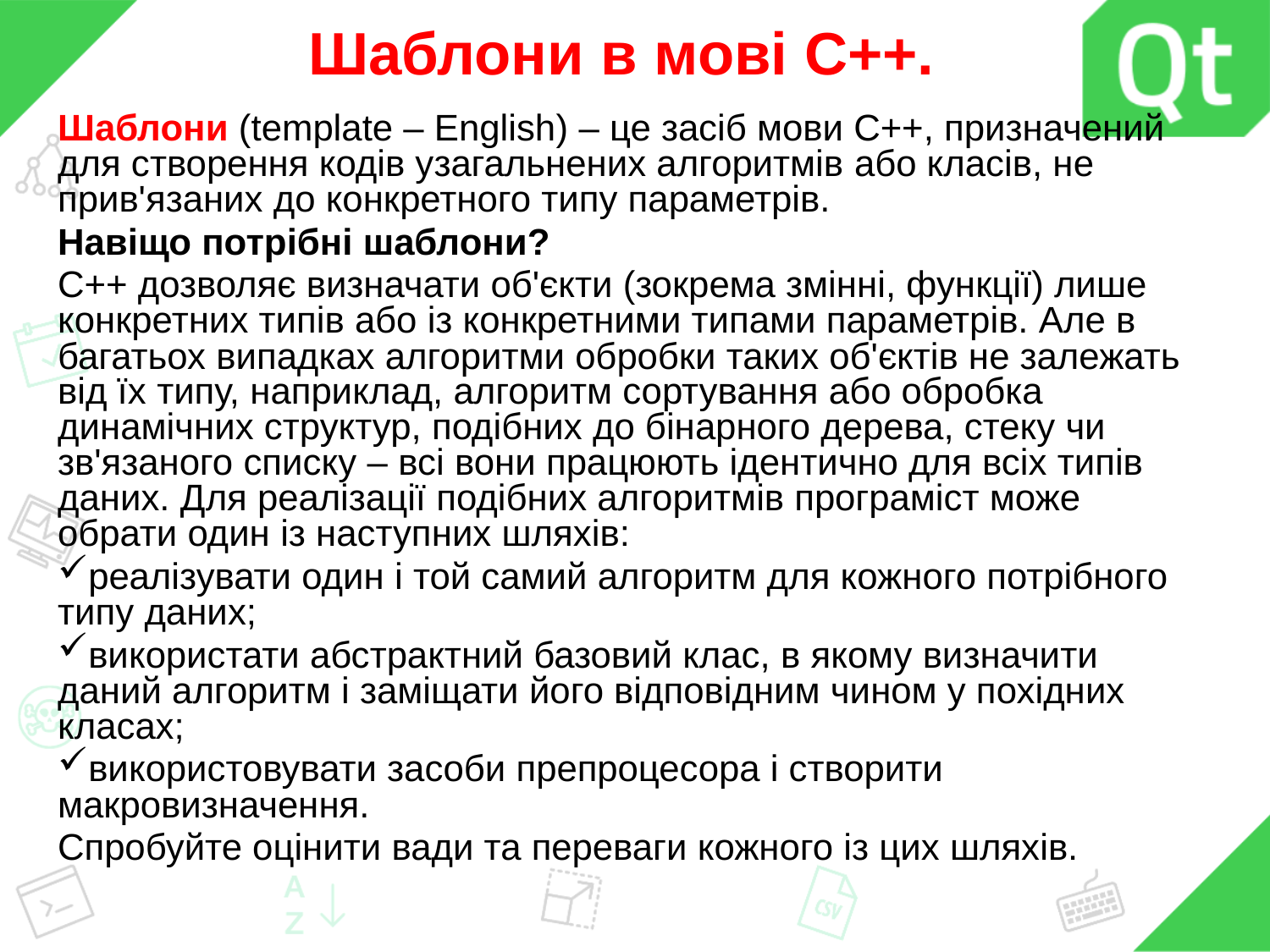

# Шаблони в мові С++.
Шаблони (template – English) – це засіб мови С++, призначений для створення кодів узагальнених алгоритмів або класів, не прив'язаних до конкретного типу параметрів.
Навіщо потрібні шаблони?
С++ дозволяє визначати об'єкти (зокрема змінні, функції) лише конкретних типів або із конкретними типами параметрів. Але в багатьох випадках алгоритми обробки таких об'єктів не залежать від їх типу, наприклад, алгоритм сортування або обробка динамічних структур, подібних до бінарного дерева, стеку чи зв'язаного списку – всі вони працюють ідентично для всіх типів даних. Для реалізації подібних алгоритмів програміст може обрати один із наступних шляхів:
реалізувати один і той самий алгоритм для кожного потрібного типу даних;
використати абстрактний базовий клас, в якому визначити даний алгоритм і заміщати його відповідним чином у похідних класах;
використовувати засоби препроцесора і створити макровизначення.
Спробуйте оцінити вади та переваги кожного із цих шляхів.